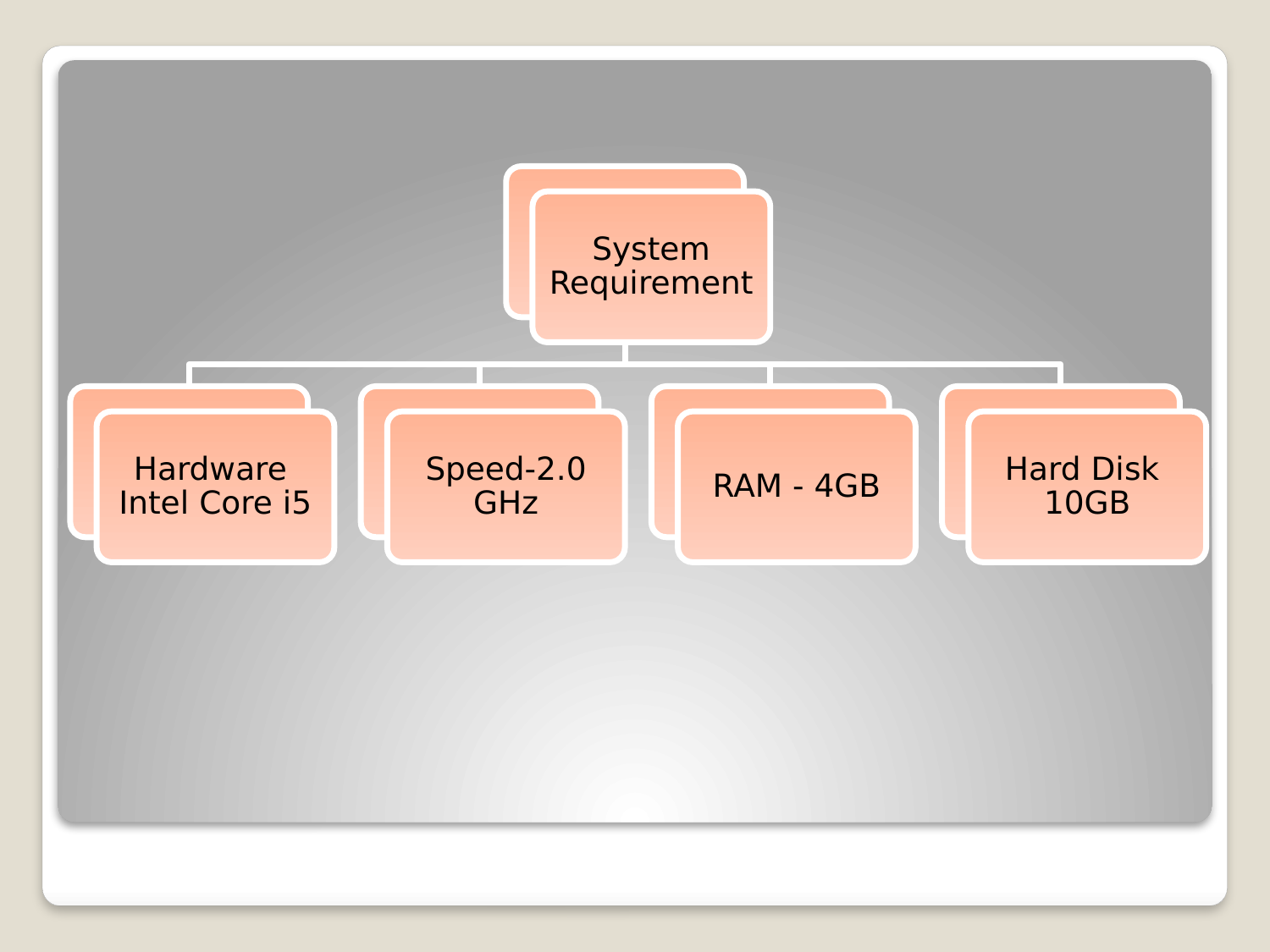

System Requirement
Hardware  Intel Core i5
Speed-2.0 GHz
RAM - 4GB
Hard Disk  10GB